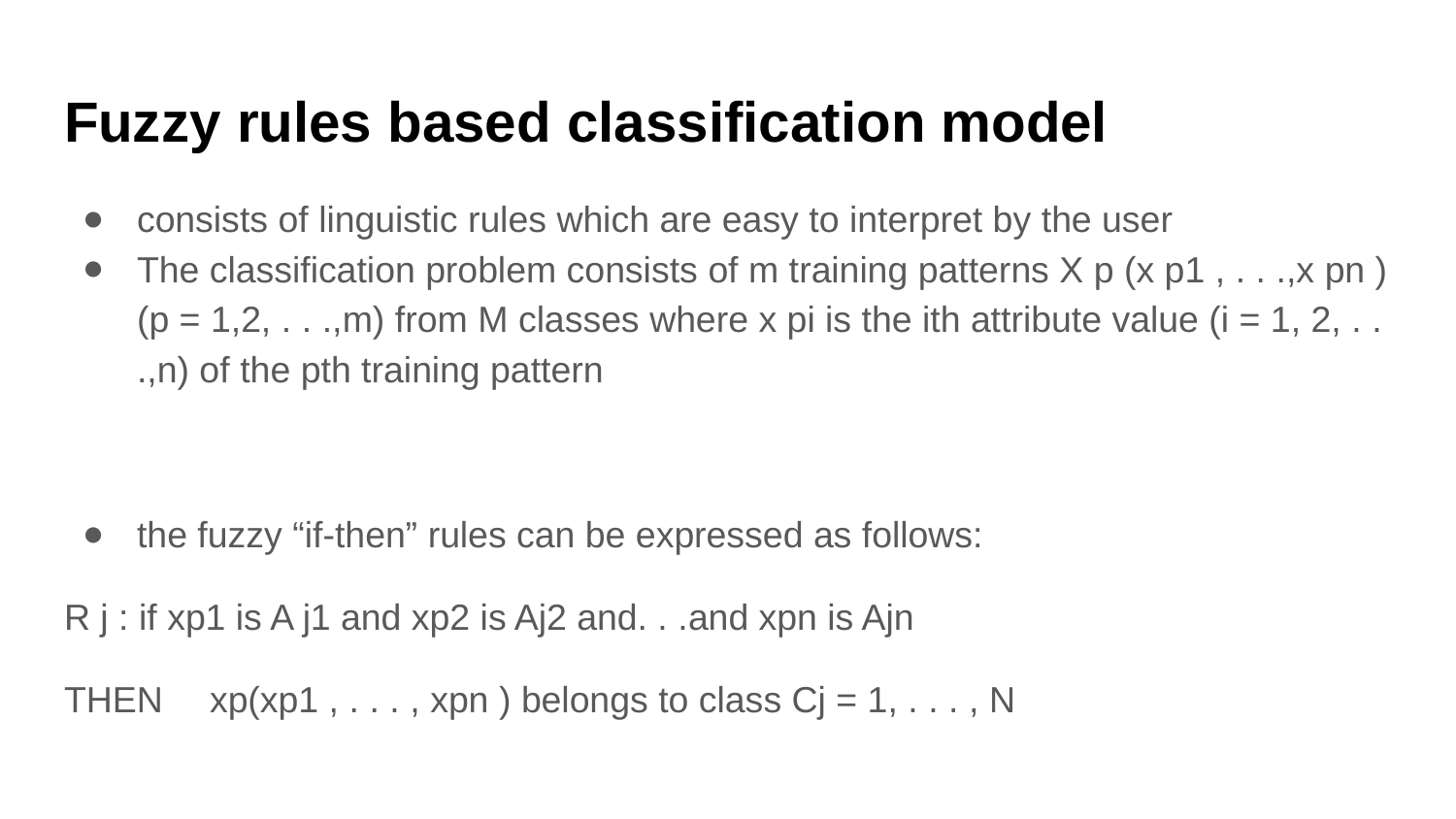

# Fuzzy rules based classification model
consists of linguistic rules which are easy to interpret by the user
The classification problem consists of m training patterns X p (x p1 , . . .,x pn )(p = 1,2, . . .,m) from M classes where x pi is the ith attribute value (i = 1, 2, . . .,n) of the pth training pattern

the fuzzy “if-then” rules can be expressed as follows:
R j : if xp1 is A j1 and xp2 is Aj2 and. . .and xpn is Ajn
THEN	xp(xp1 , . . . , xpn ) belongs to class Cj = 1, . . . , N